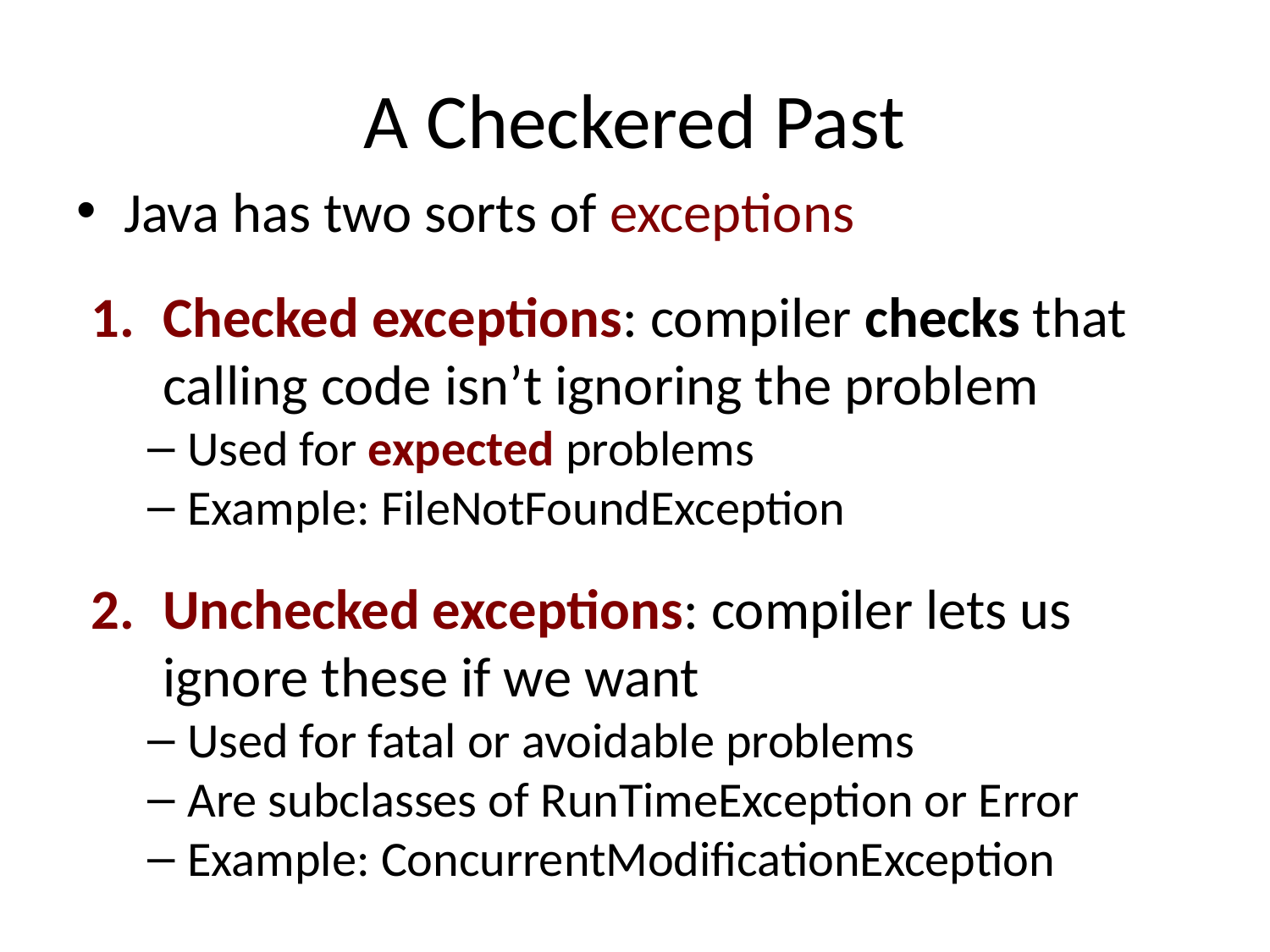

A Checkered Past
Java has two sorts of exceptions

Checked exceptions: compiler checks that calling code isn’t ignoring the problem
Used for expected problems
Example: FileNotFoundException

Unchecked exceptions: compiler lets us ignore these if we want
Used for fatal or avoidable problems
Are subclasses of RunTimeException or Error
Example: ConcurrentModificationException